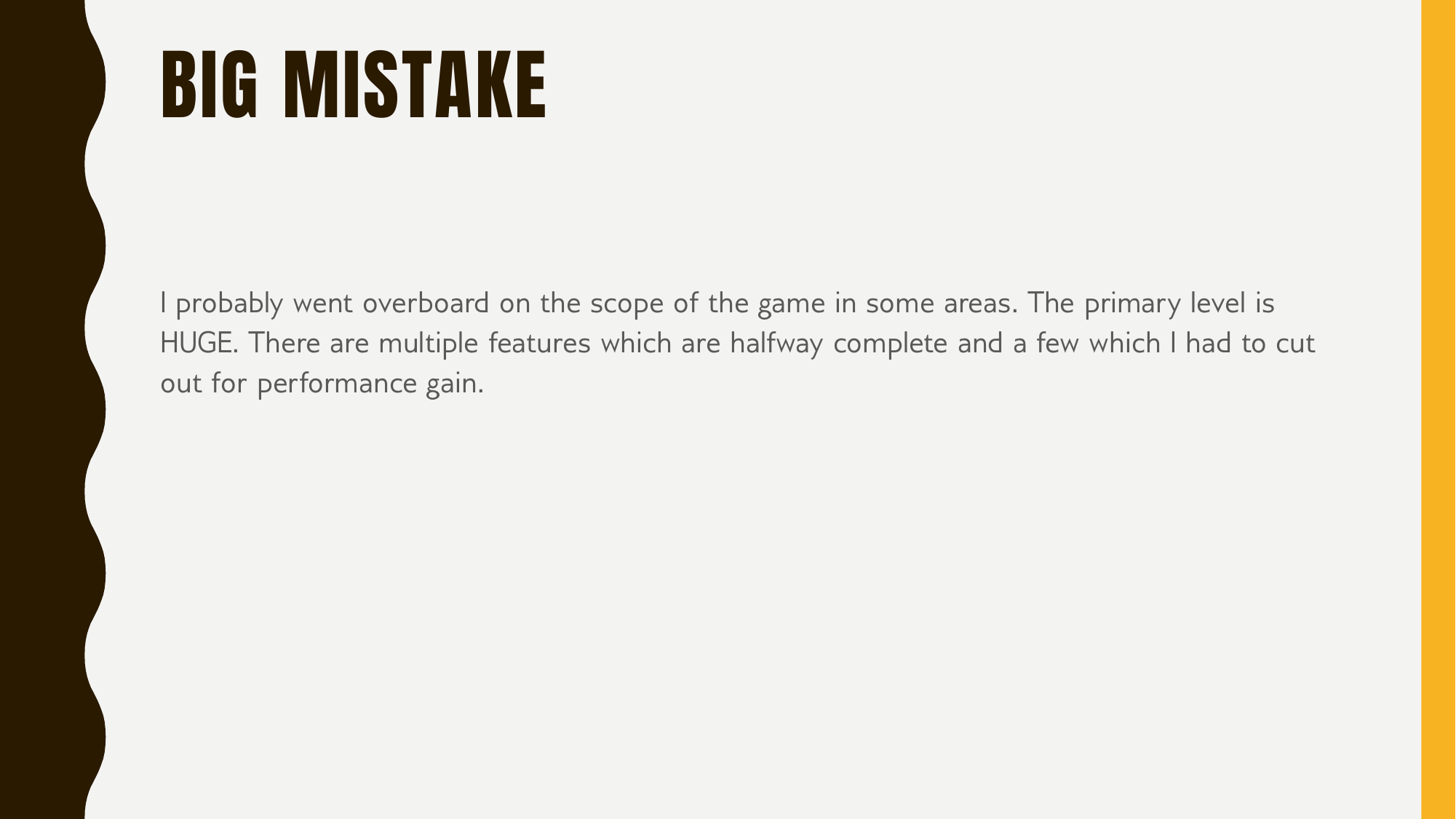

# Big Mistake
I probably went overboard on the scope of the game in some areas. The primary level is HUGE. There are multiple features which are halfway complete and a few which I had to cut out for performance gain.